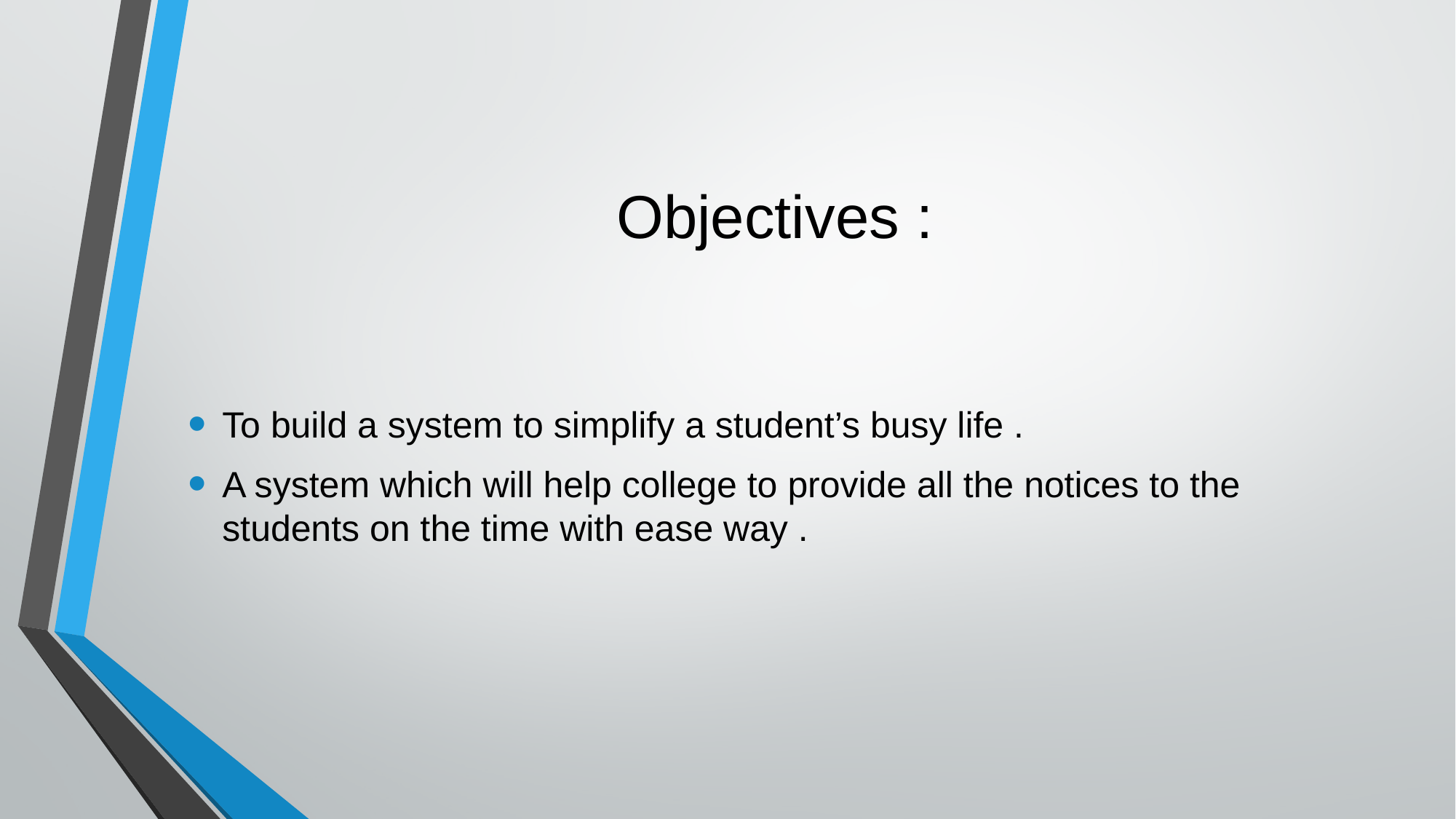

# Objectives :
To build a system to simplify a student’s busy life .
A system which will help college to provide all the notices to the students on the time with ease way .